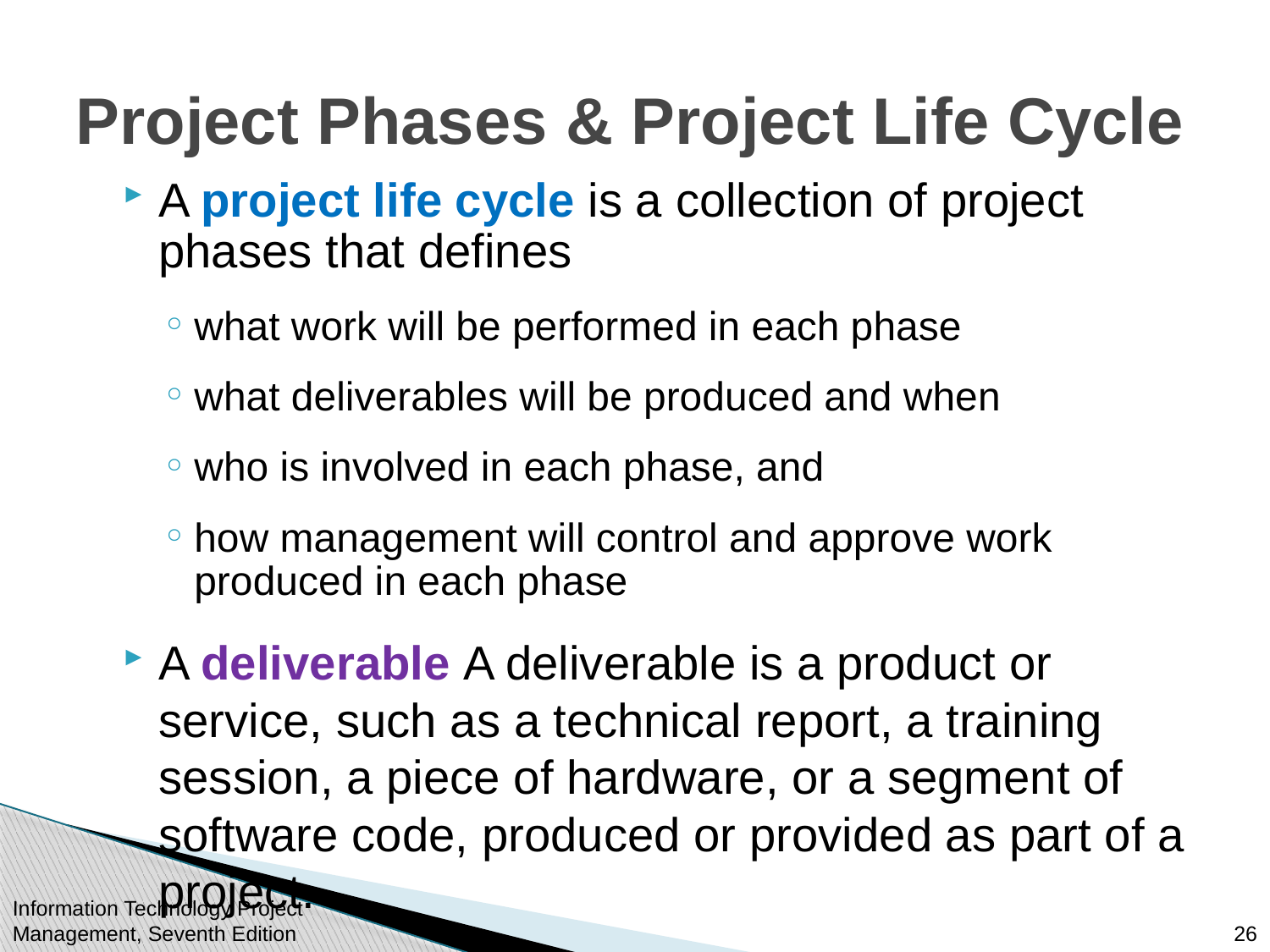

# Project Phases & Project Life Cycle
A project life cycle is a collection of project phases that defines
what work will be performed in each phase
what deliverables will be produced and when
who is involved in each phase, and
how management will control and approve work produced in each phase
A deliverable A deliverable is a product or service, such as a technical report, a training session, a piece of hardware, or a segment of software code, produced or provided as part of a project.
Information Technology Project Management, Seventh Edition
26